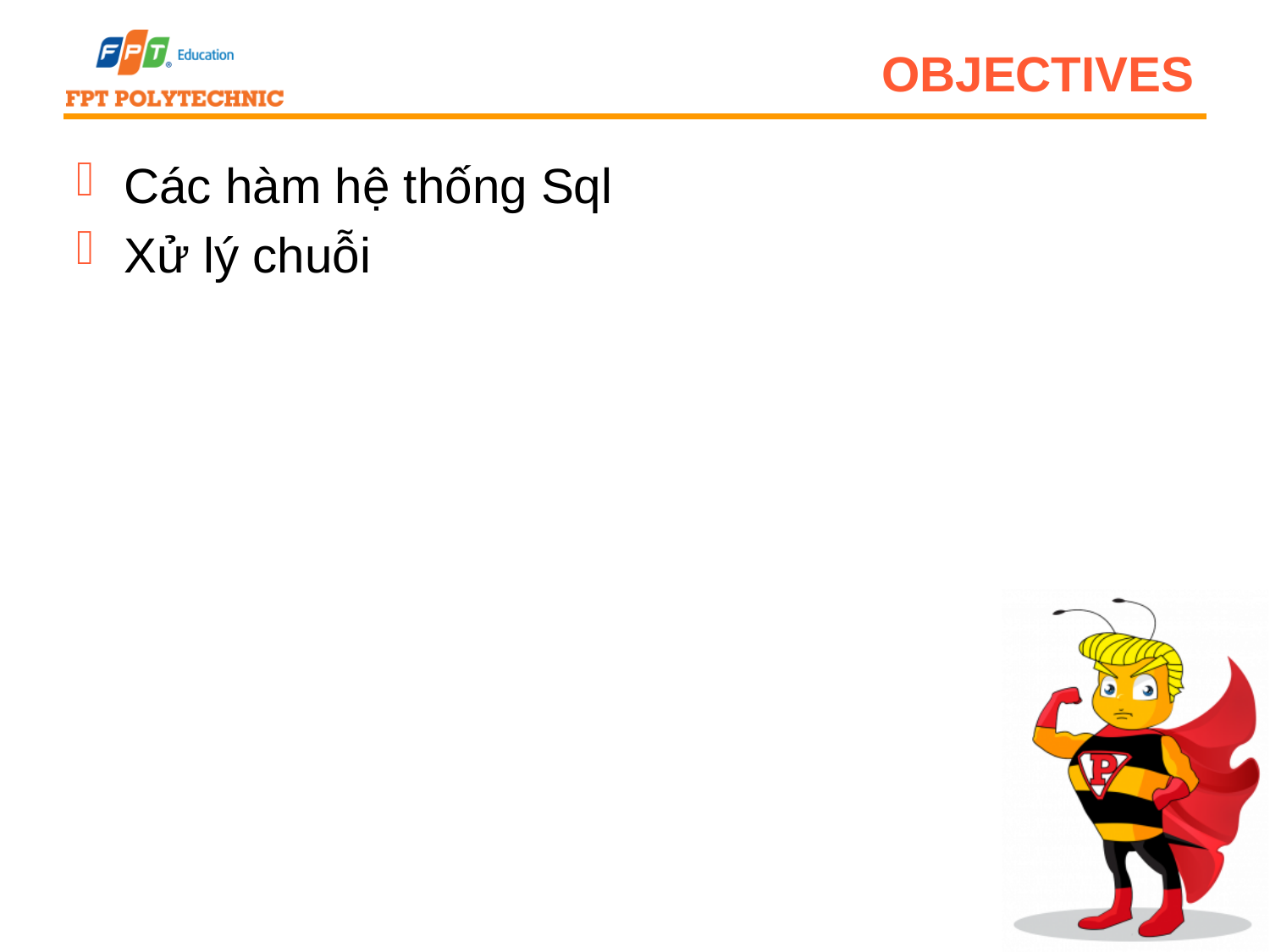

# Objectives
Các hàm hệ thống Sql
Xử lý chuỗi